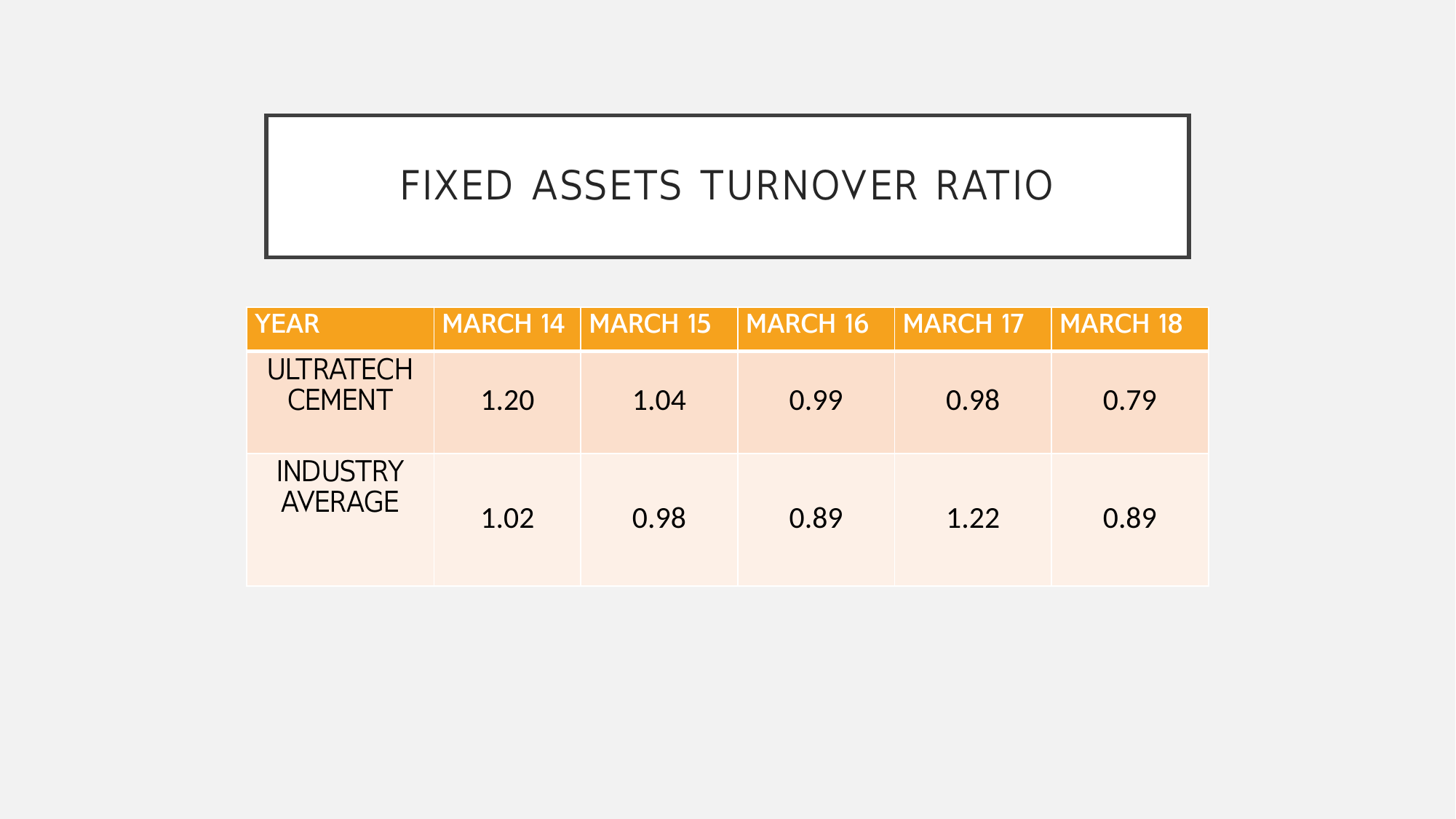

# FIXED ASSETS TURNOVER RATIO
| YEAR | MARCH 14 | MARCH 15 | MARCH 16 | MARCH 17 | MARCH 18 |
| --- | --- | --- | --- | --- | --- |
| ULTRATECH CEMENT | 1.20 | 1.04 | 0.99 | 0.98 | 0.79 |
| INDUSTRY AVERAGE | 1.02 | 0.98 | 0.89 | 1.22 | 0.89 |